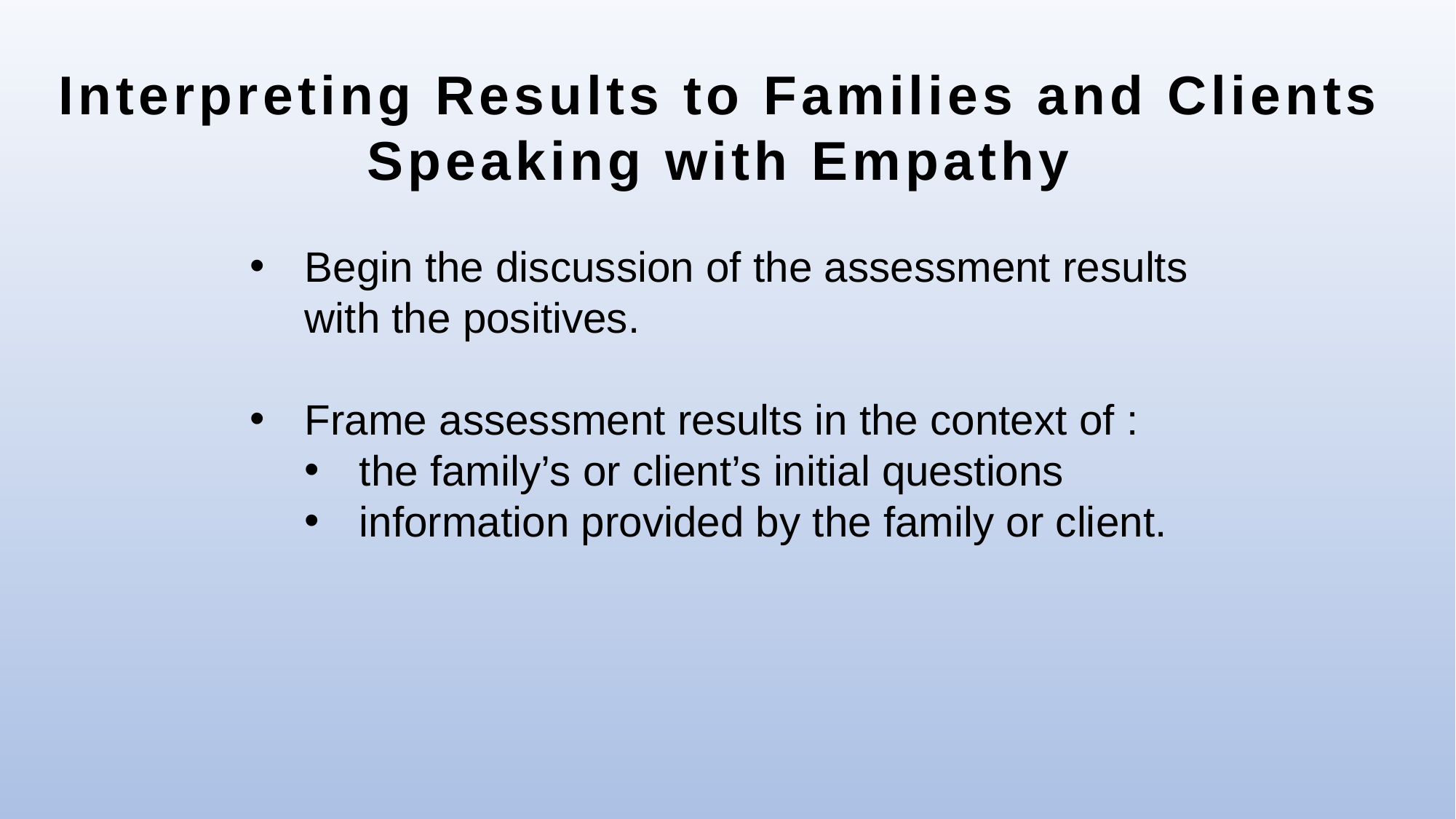

Interpreting Results to Families and Clients
Speaking with Empathy
Begin the discussion of the assessment results with the positives.

Frame assessment results in the context of :
the family’s or client’s initial questions
information provided by the family or client.